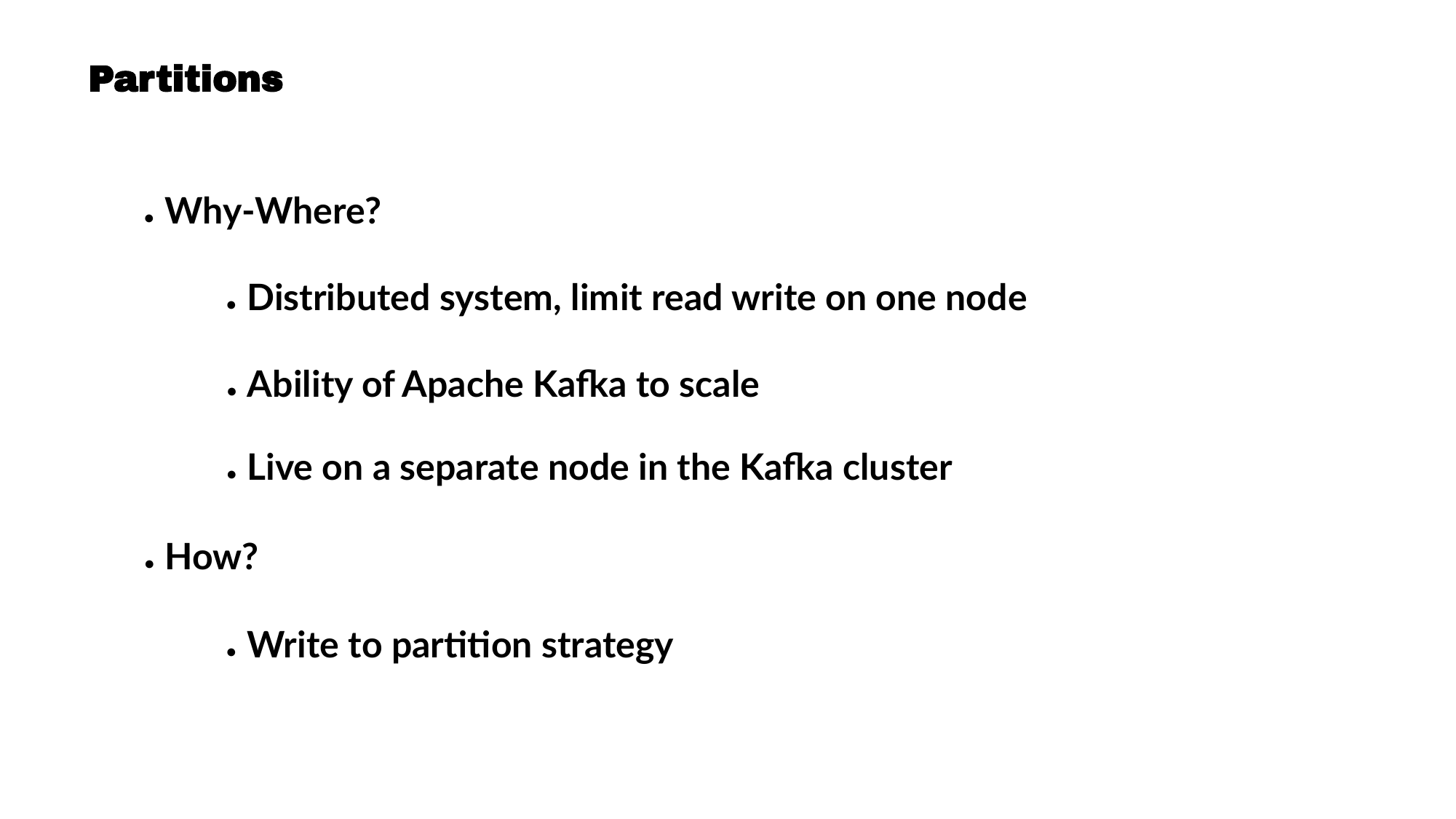

# Partitions
● Why-Where?
● Distributed system, limit read write on one node
● Ability of Apache Kafka to scale
● Live on a separate node in the Kafka cluster
● How?
● Write to partition strategy